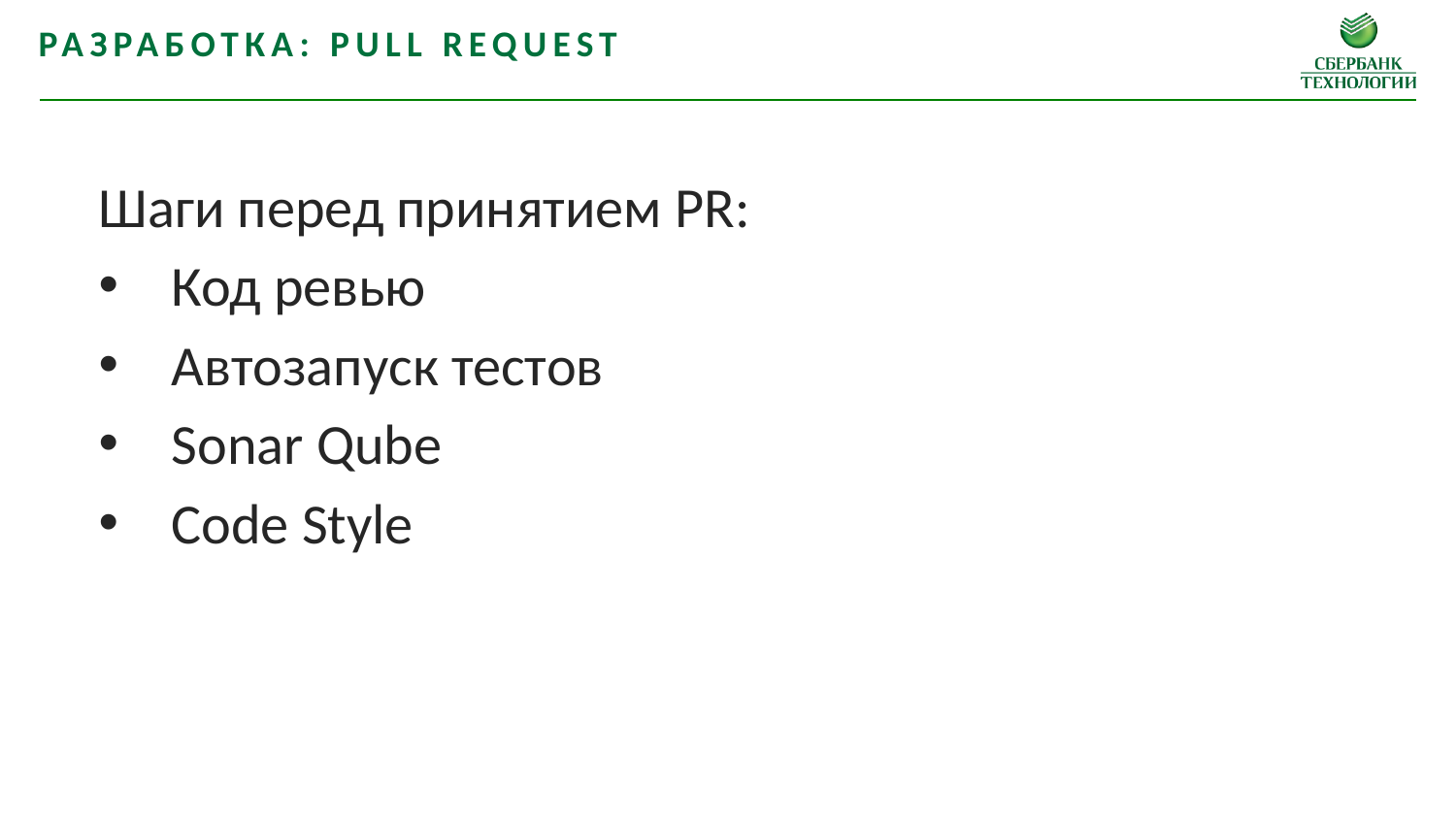

Разработка: pull request
Шаги перед принятием PR:
Код ревью
Автозапуск тестов
Sonar Qube
Code Style